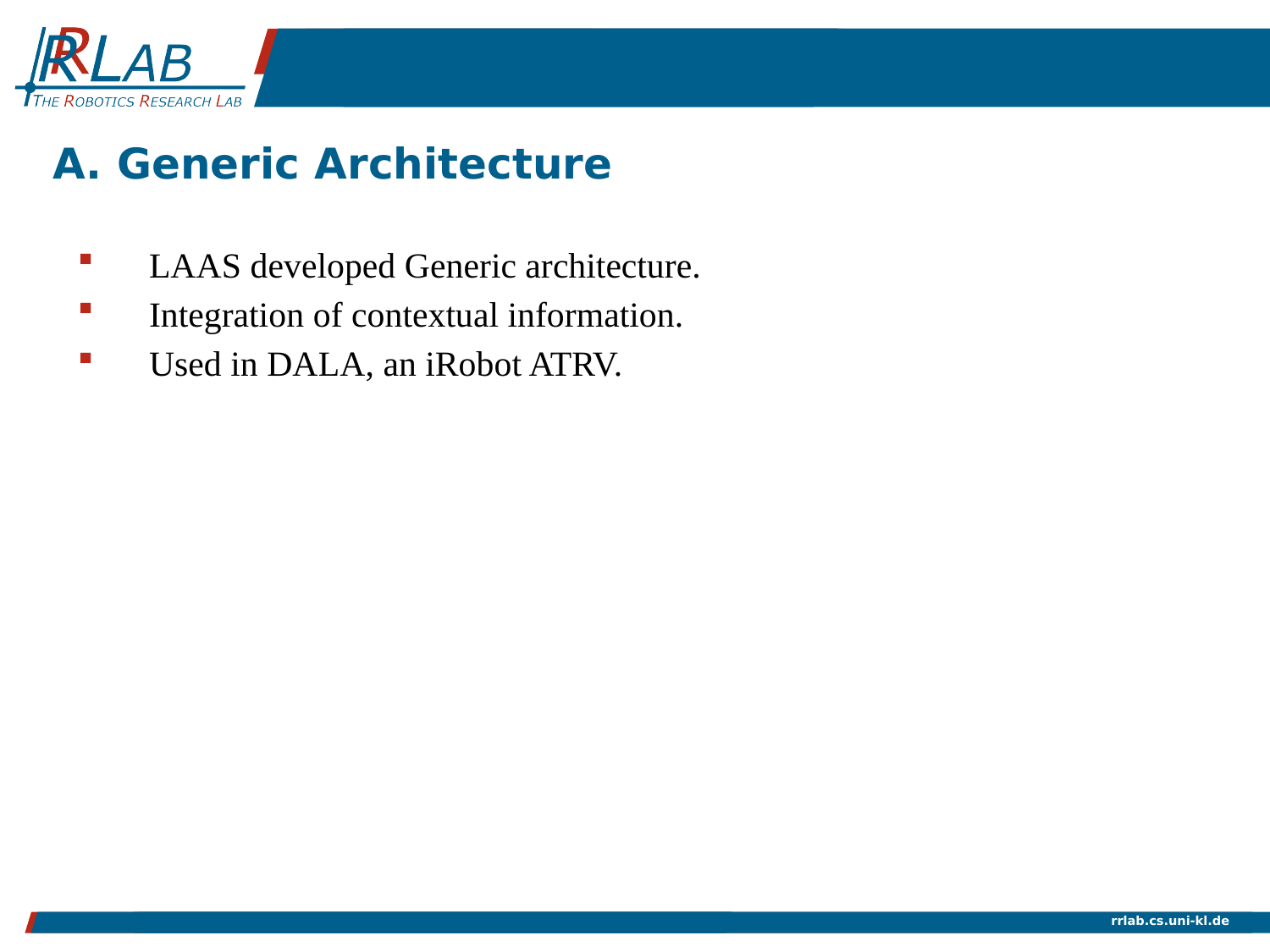

# A. Generic Architecture
LAAS developed Generic architecture.
Integration of contextual information.
Used in DALA, an iRobot ATRV.